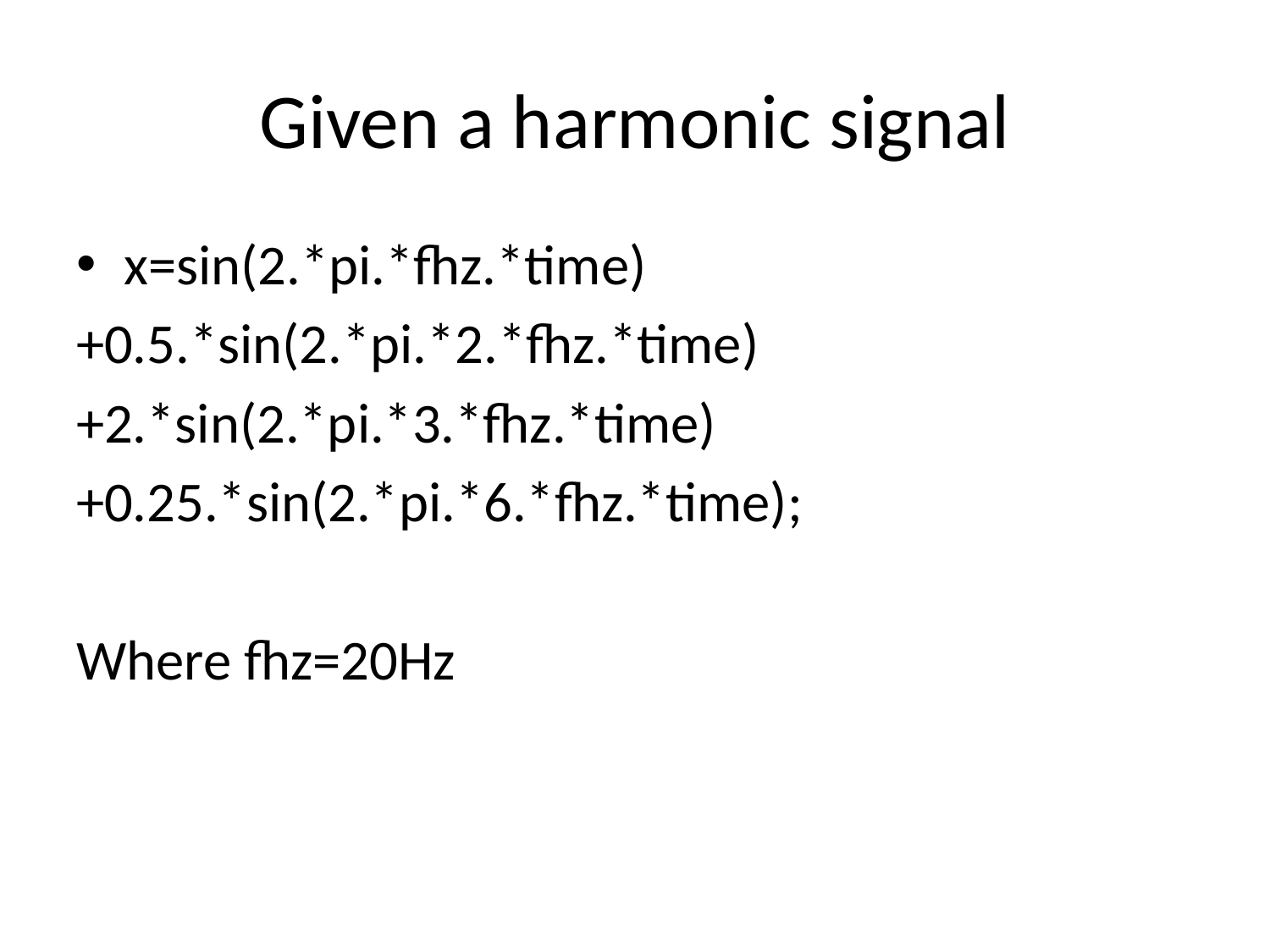

# Given a harmonic signal
x=sin(2.*pi.*fhz.*time)
+0.5.*sin(2.*pi.*2.*fhz.*time)
+2.*sin(2.*pi.*3.*fhz.*time)
+0.25.*sin(2.*pi.*6.*fhz.*time);

Where fhz=20Hz